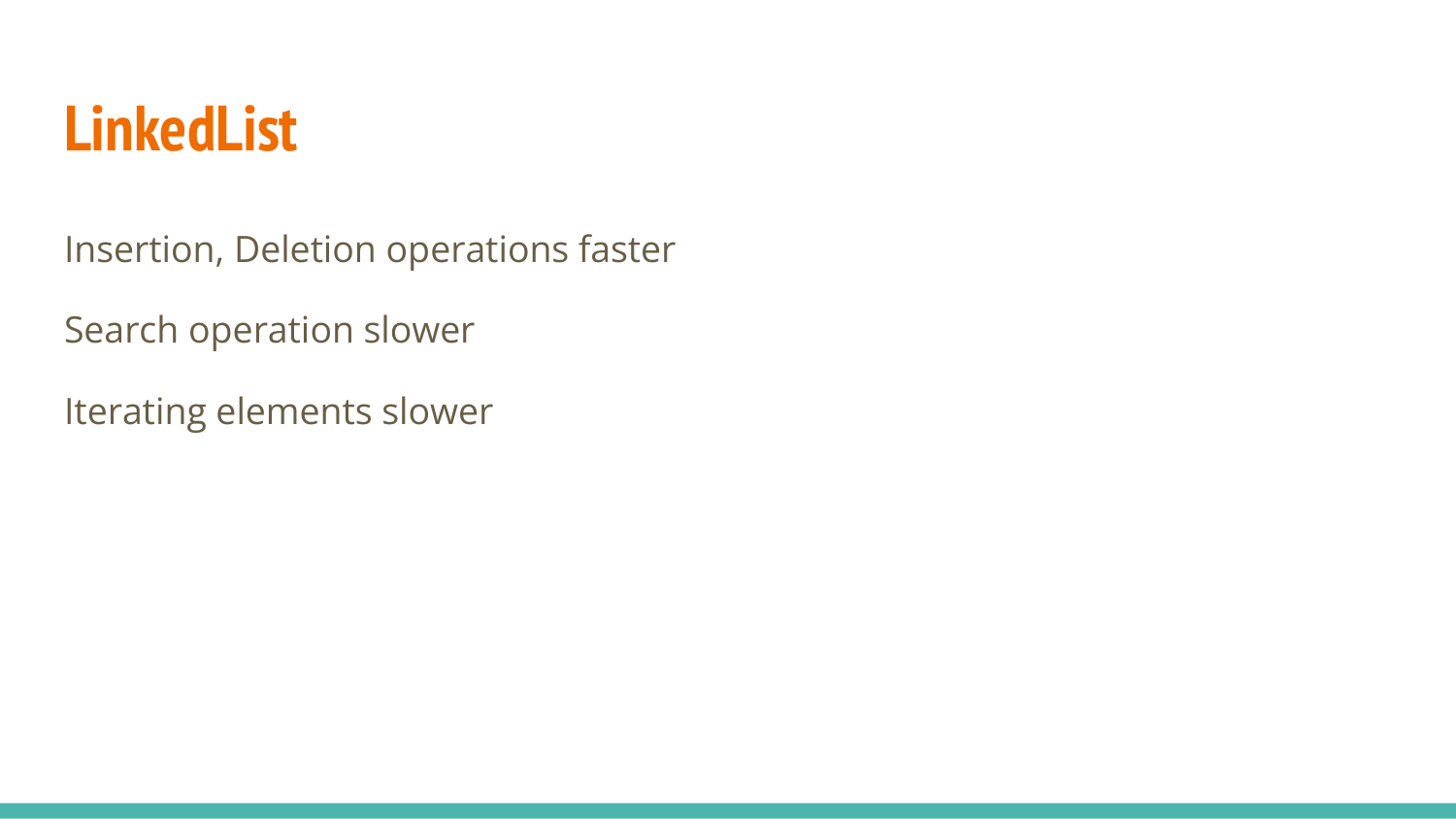

# LinkedList
Insertion, Deletion operations faster
Search operation slower
Iterating elements slower